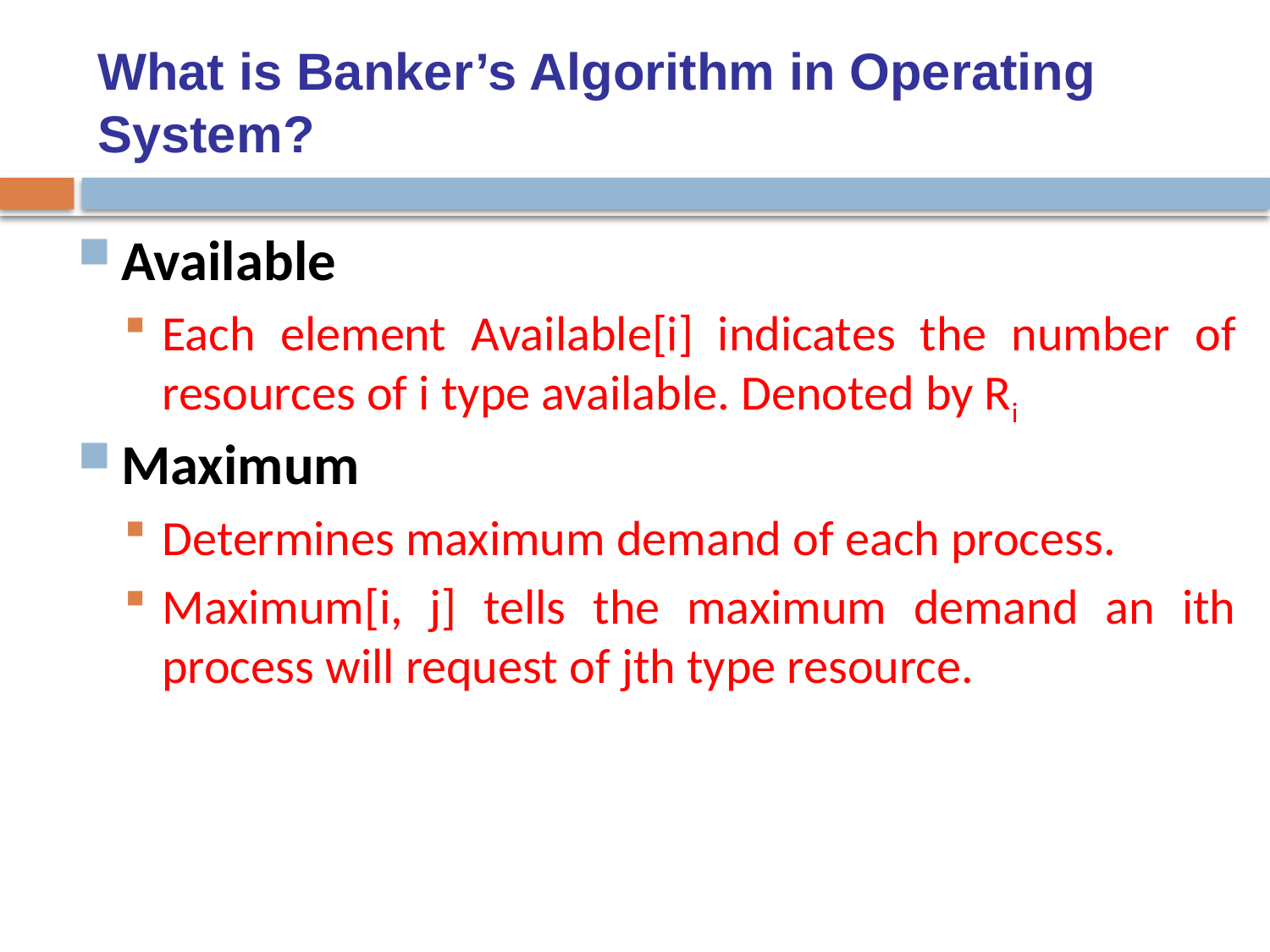

# What is Banker’s Algorithm in Operating System?
Available
Each element Available[i] indicates the number of resources of i type available. Denoted by Ri
Maximum
Determines maximum demand of each process.
Maximum[i, j] tells the maximum demand an ith process will request of jth type resource.